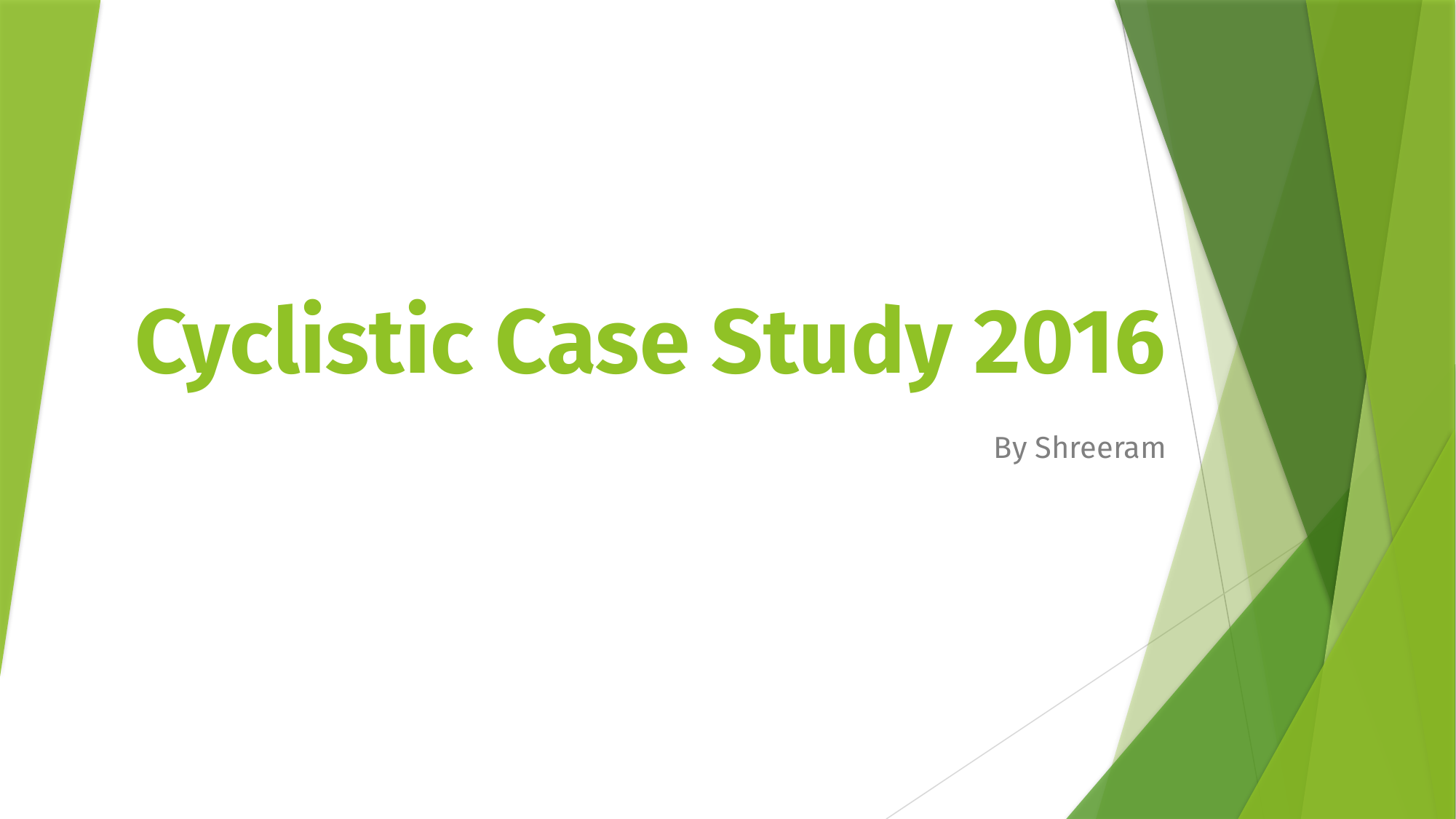

# Cyclistic Case Study 2016
By Shreeram